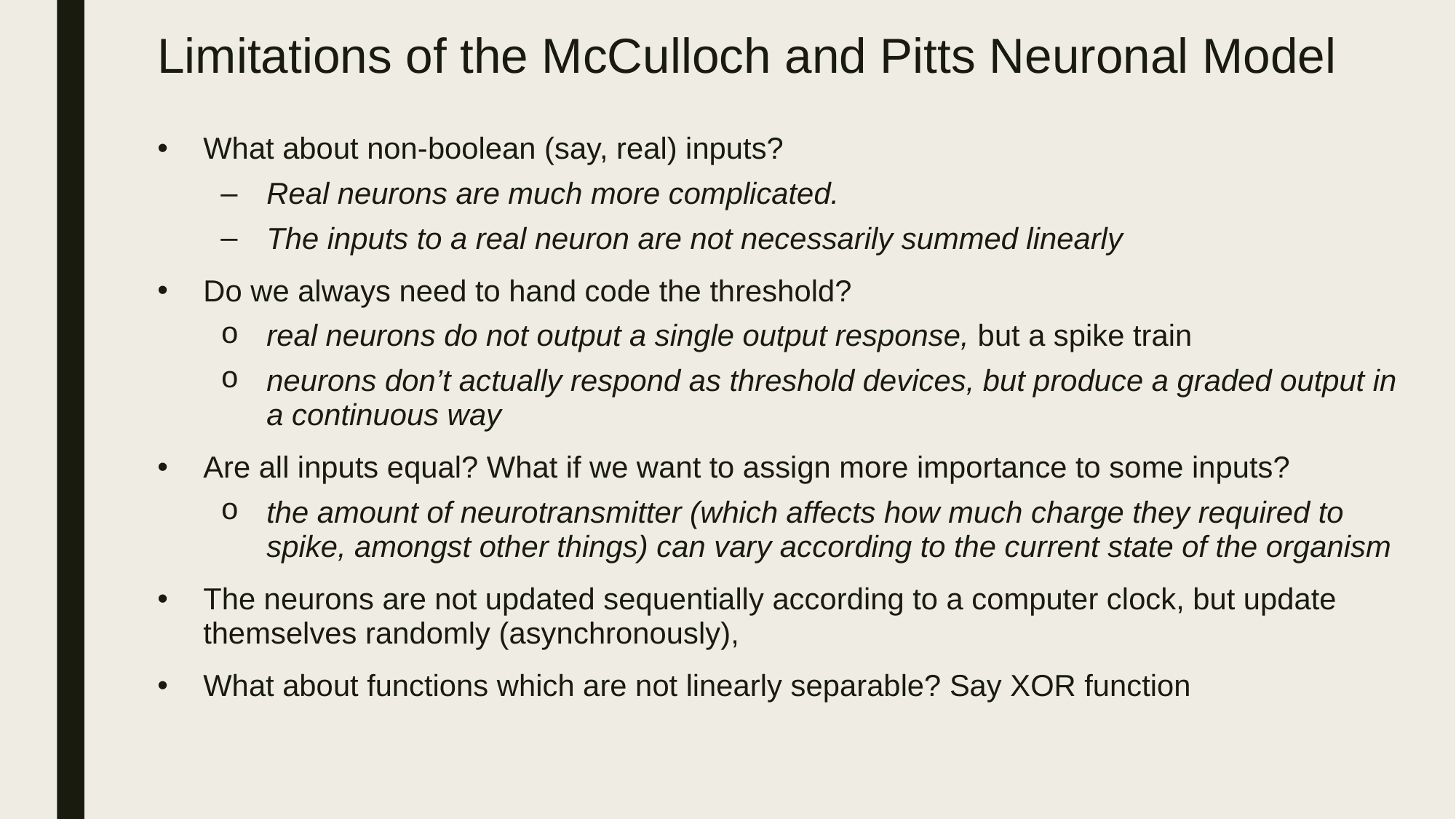

# Limitations of the McCulloch and Pitts Neuronal Model
What about non-boolean (say, real) inputs?
Real neurons are much more complicated.
The inputs to a real neuron are not necessarily summed linearly
Do we always need to hand code the threshold?
real neurons do not output a single output response, but a spike train
neurons don’t actually respond as threshold devices, but produce a graded output in a continuous way
Are all inputs equal? What if we want to assign more importance to some inputs?
the amount of neurotransmitter (which affects how much charge they required to spike, amongst other things) can vary according to the current state of the organism
The neurons are not updated sequentially according to a computer clock, but update themselves randomly (asynchronously),
What about functions which are not linearly separable? Say XOR function